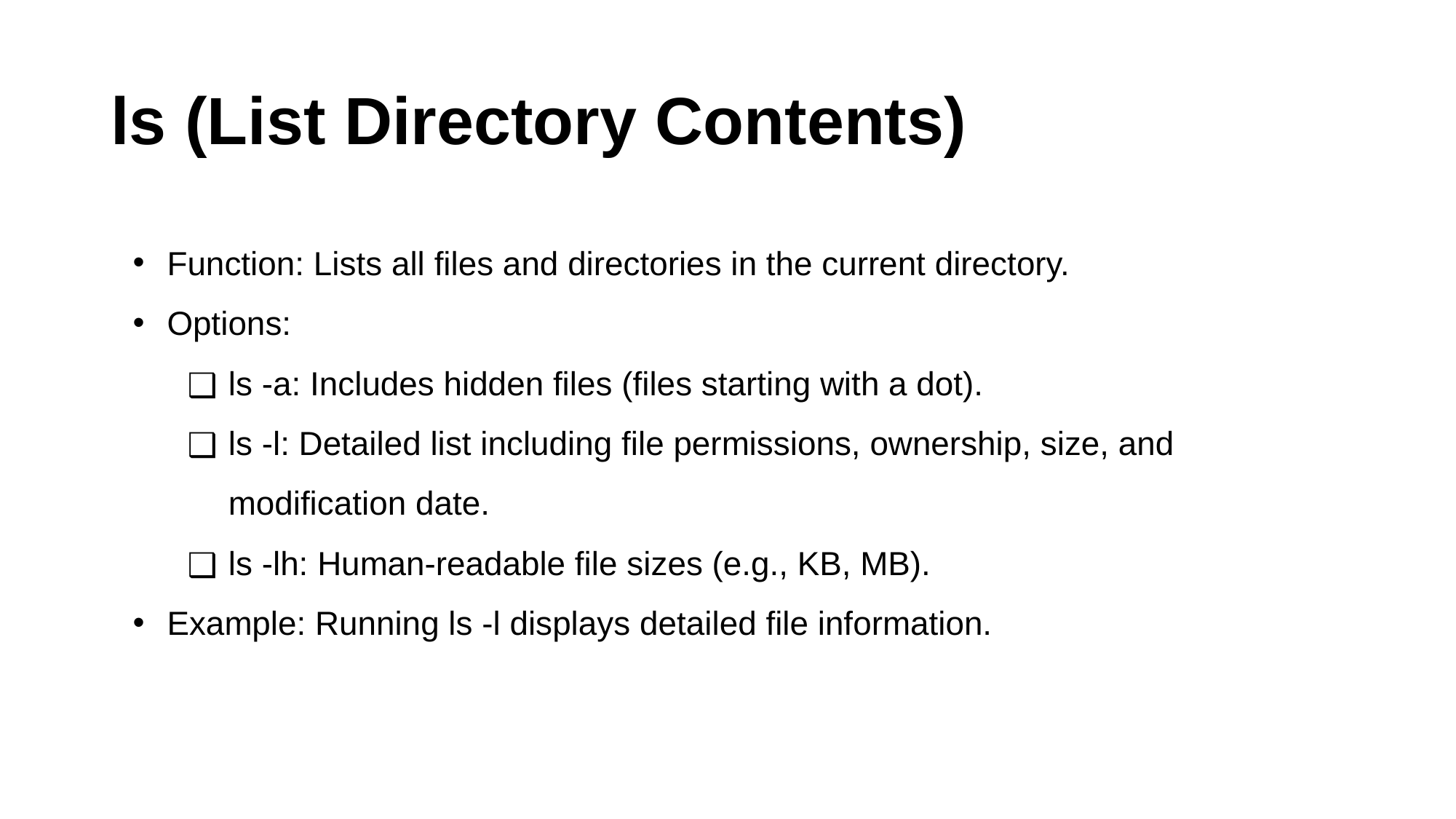

# ls (List Directory Contents)
Function: Lists all files and directories in the current directory.
Options:
ls -a: Includes hidden files (files starting with a dot).
ls -l: Detailed list including file permissions, ownership, size, and modification date.
ls -lh: Human-readable file sizes (e.g., KB, MB).
Example: Running ls -l displays detailed file information.